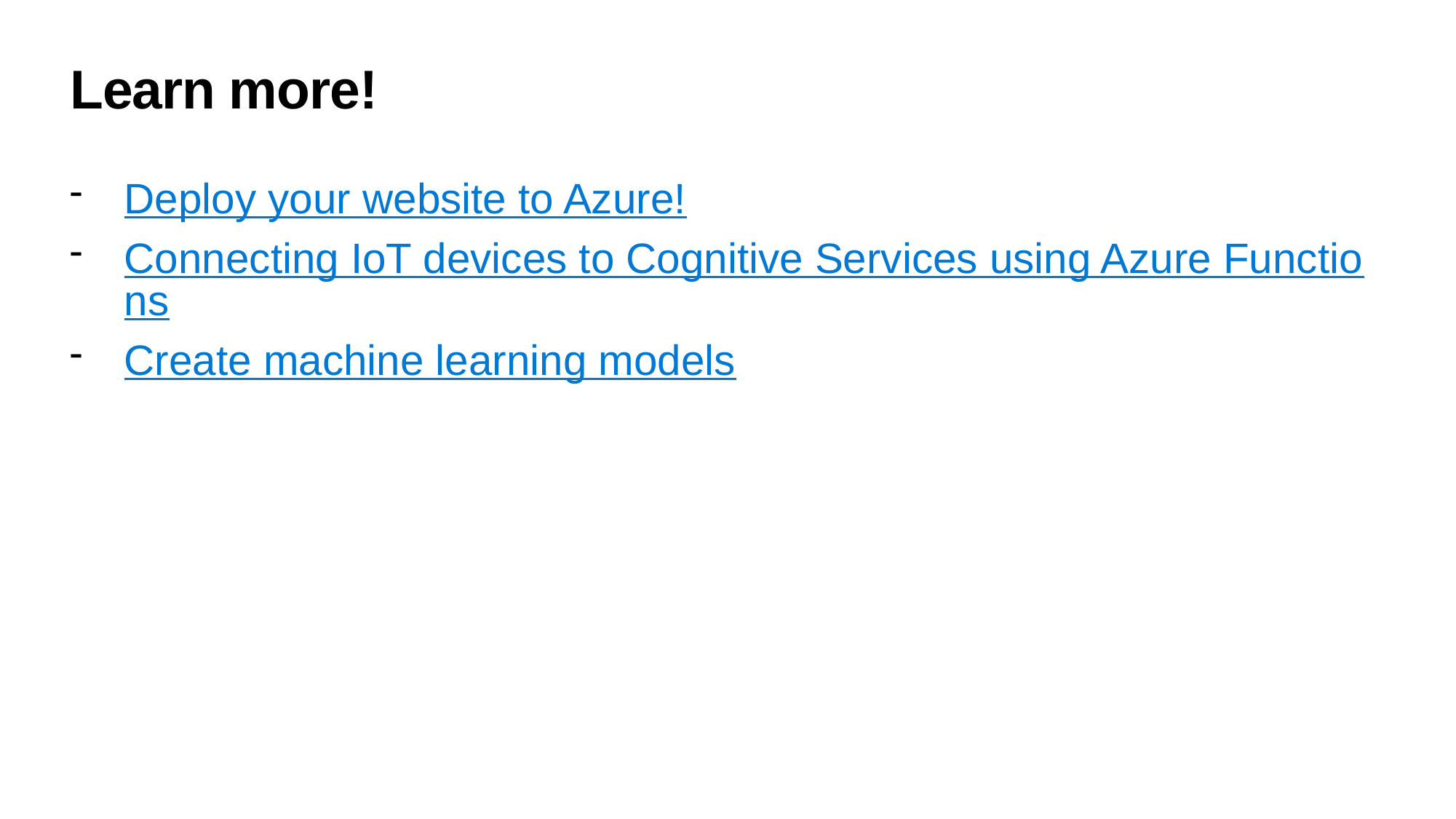

# Learn more!
Deploy your website to Azure!
Connecting IoT devices to Cognitive Services using Azure Functions
Create machine learning models